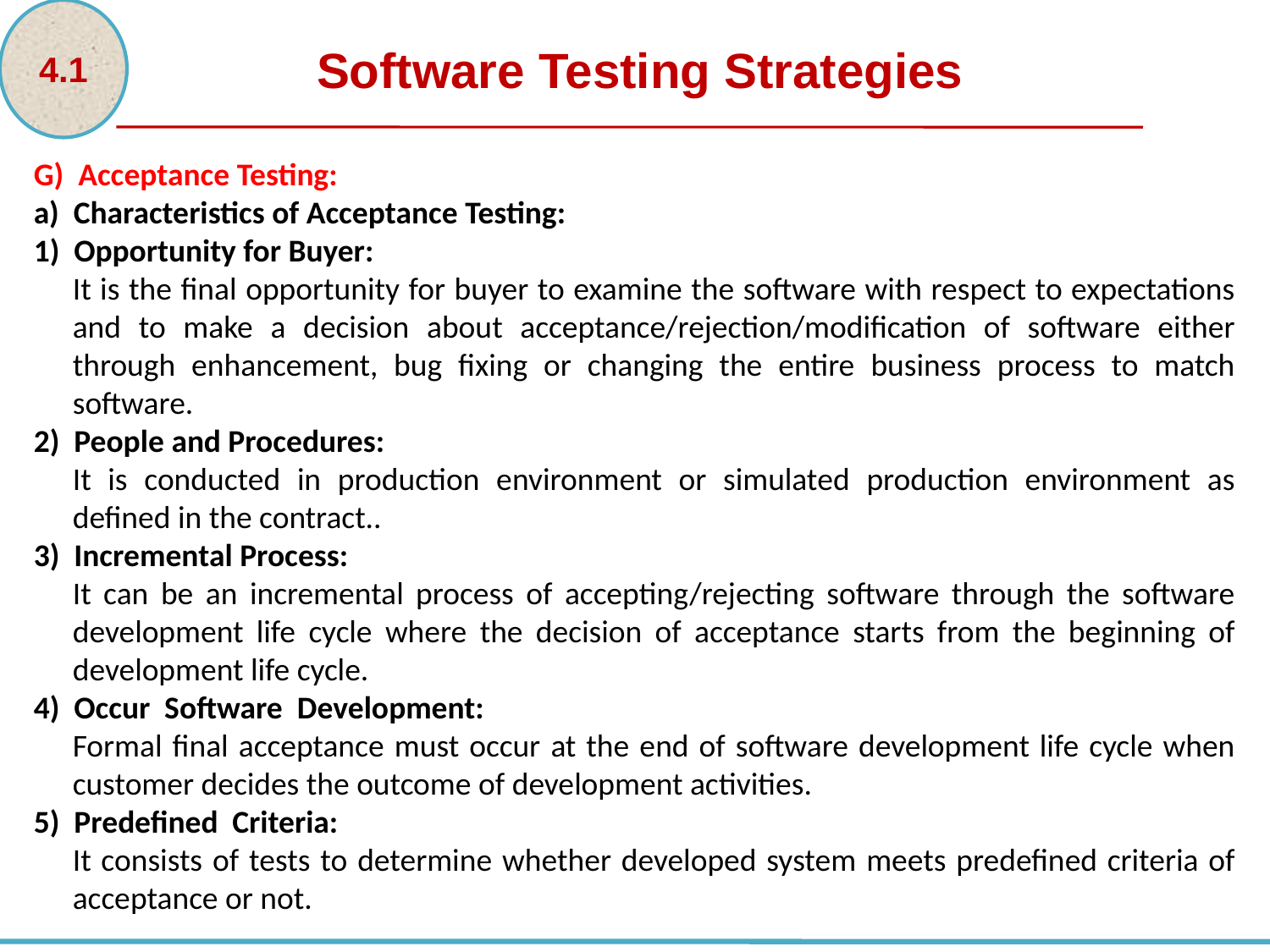

4.1
Software Testing Strategies
G)  Acceptance Testing:
a)  Characteristics of Acceptance Testing:
1)  Opportunity for Buyer:
It is the final opportunity for buyer to examine the software with respect to expectations and to make a decision about acceptance/rejection/modification of software either through enhancement, bug fixing or changing the entire business process to match software.
2)  People and Procedures:
It is conducted in production environment or simulated production environment as defined in the contract..
3)  Incremental Process:
It can be an incremental process of accepting/rejecting software through the software development life cycle where the decision of acceptance starts from the beginning of development life cycle.
4)  Occur  Software  Development:
Formal final acceptance must occur at the end of software development life cycle when customer decides the outcome of development activities.
5)  Predefined  Criteria:
It consists of tests to determine whether developed system meets predefined criteria of acceptance or not.